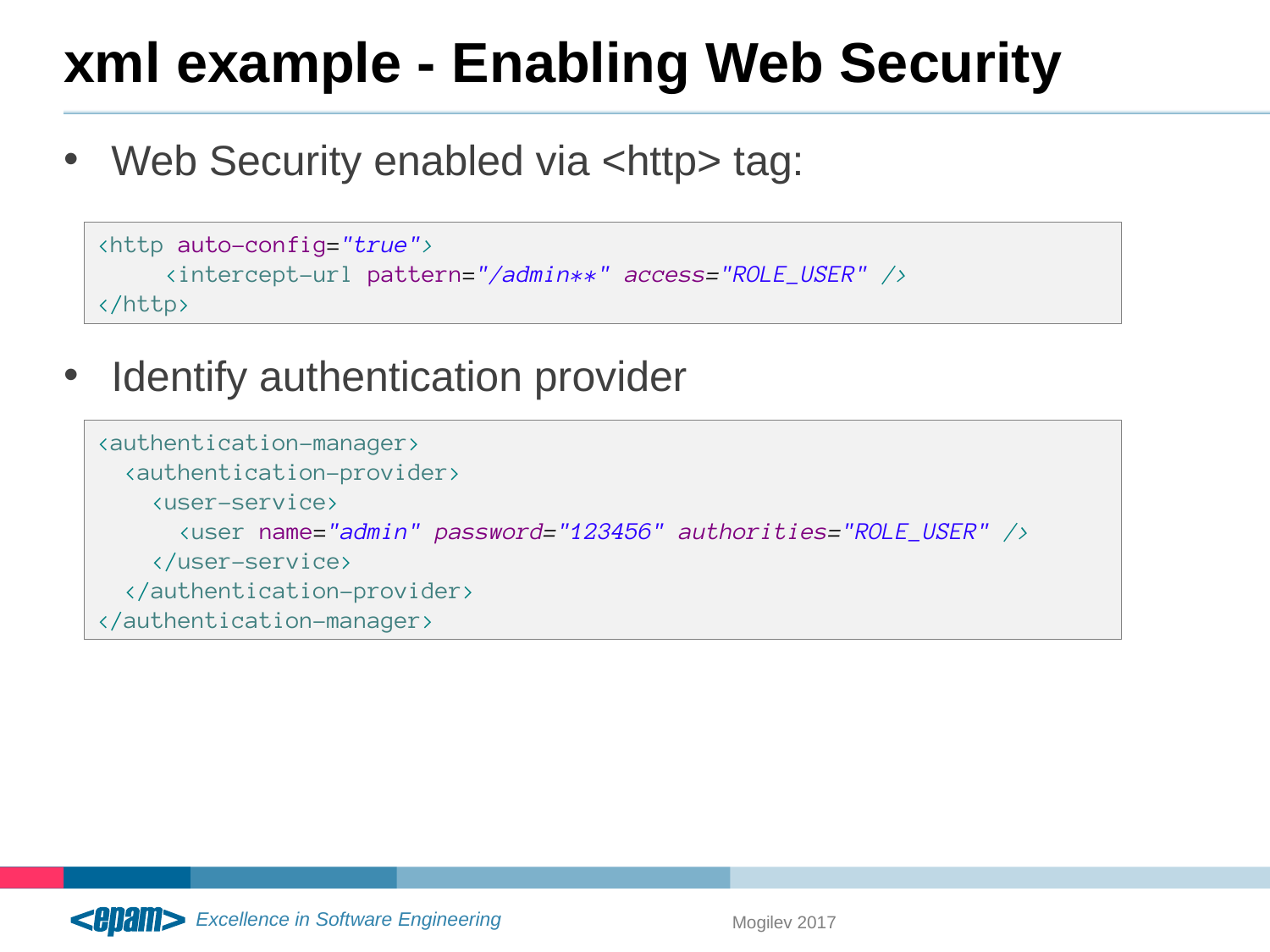

# xml example - Enabling Web Security
Web Security enabled via <http> tag:

Identify authentication provider

<http auto-config="true">
     <intercept-url pattern="/admin**" access="ROLE_USER" />
</http>
<authentication-manager>
  <authentication-provider>
    <user-service>
      <user name="admin" password="123456" authorities="ROLE_USER" />
    </user-service>
  </authentication-provider>
</authentication-manager>
Mogilev 2017